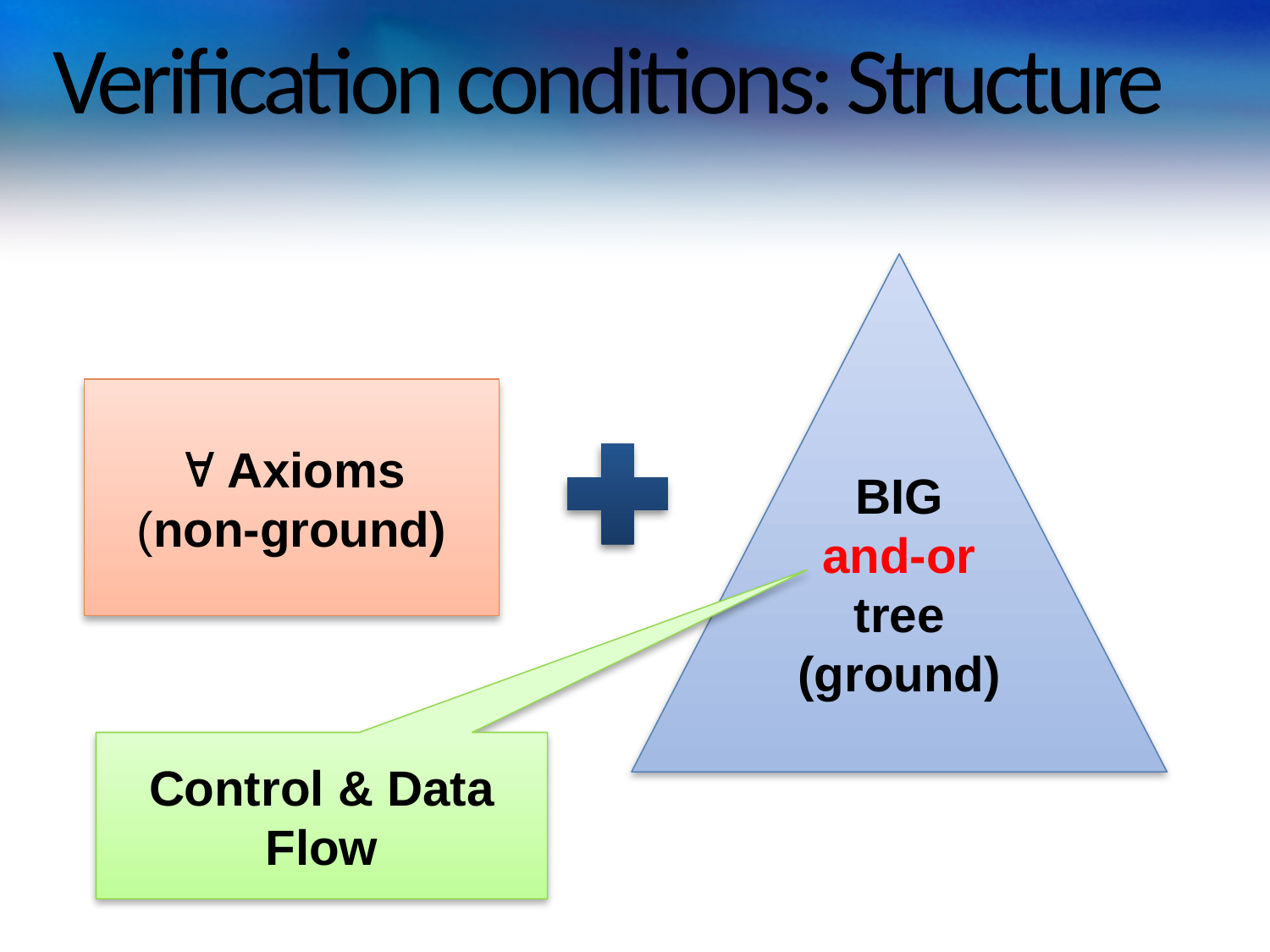

# Verification conditions: Structure
BIG
and-or tree
(ground)

∀ Axioms
(non-ground)

Control & Data Flow